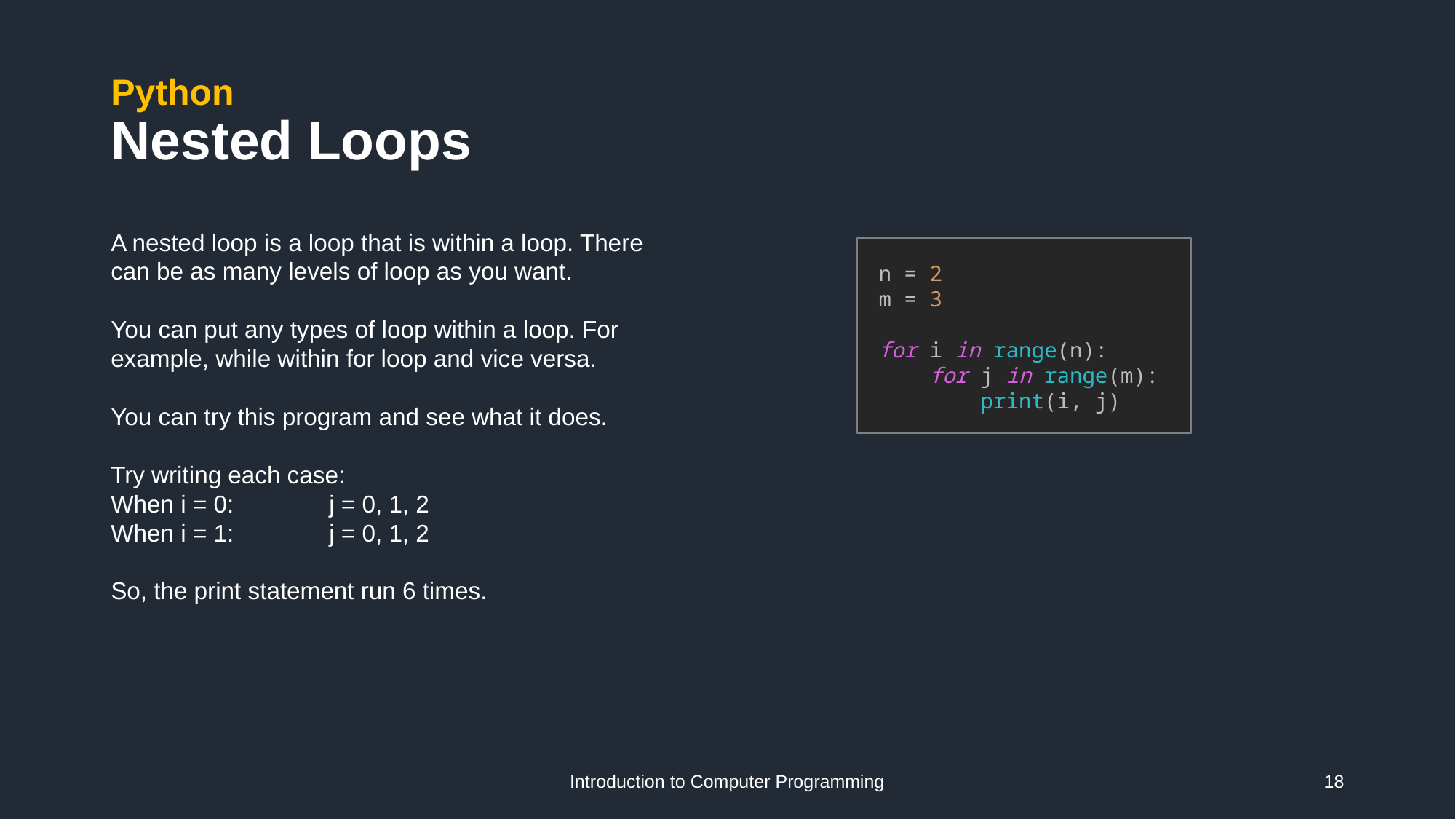

# Python Nested Loops
A nested loop is a loop that is within a loop. There can be as many levels of loop as you want.

You can put any types of loop within a loop. For example, while within for loop and vice versa.

You can try this program and see what it does.

Try writing each case:
When i = 0:	j = 0, 1, 2
When i = 1:	j = 0, 1, 2

So, the print statement run 6 times.
n = 2
m = 3
for i in range(n):
    for j in range(m):
        print(i, j)
Introduction to Computer Programming
18